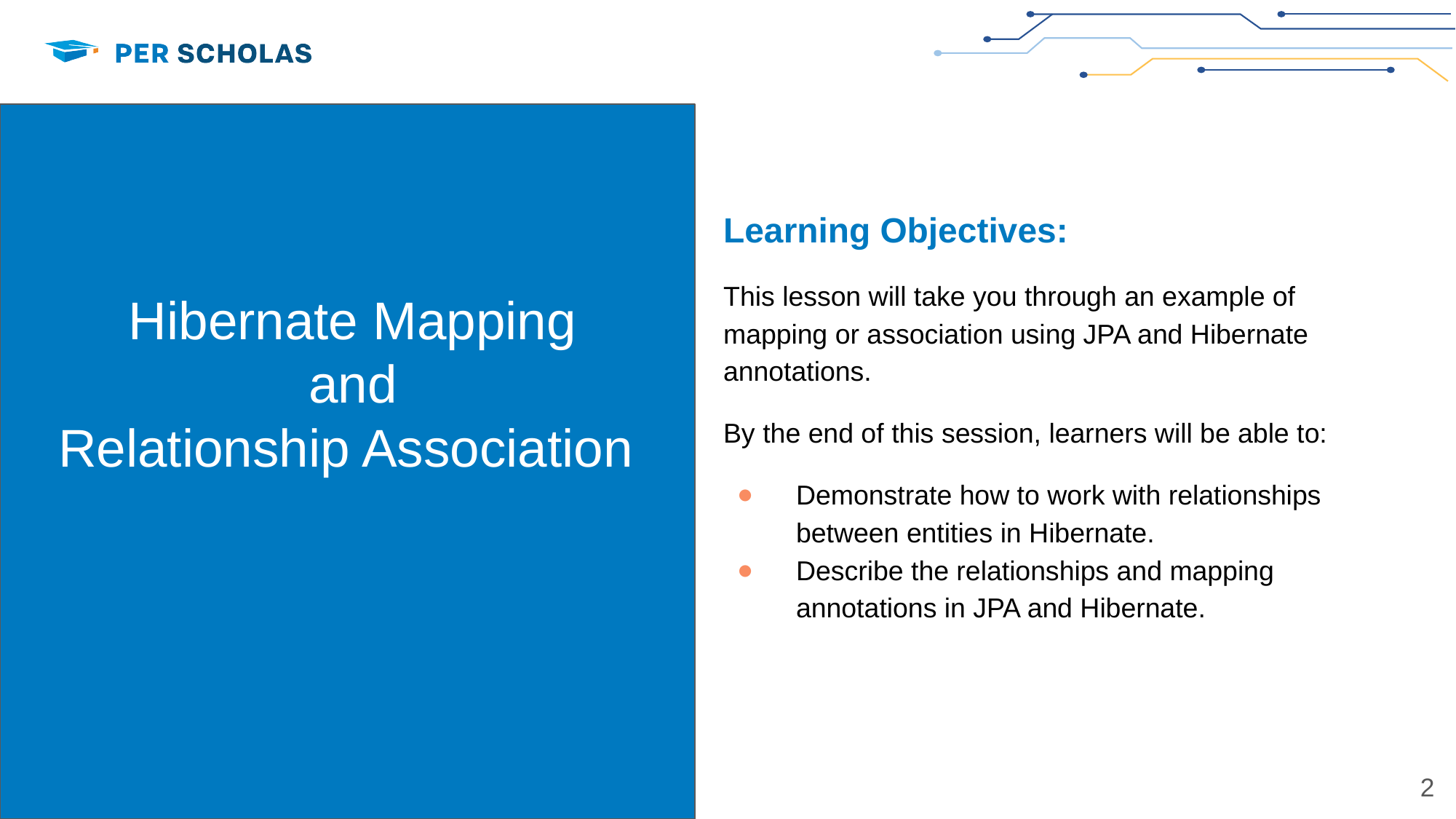

Learning Objectives:
This lesson will take you through an example of mapping or association using JPA and Hibernate annotations.
By the end of this session, learners will be able to:
Demonstrate how to work with relationships between entities in Hibernate.
Describe the relationships and mapping annotations in JPA and Hibernate.
Hibernate Mapping
and
Relationship Association
2